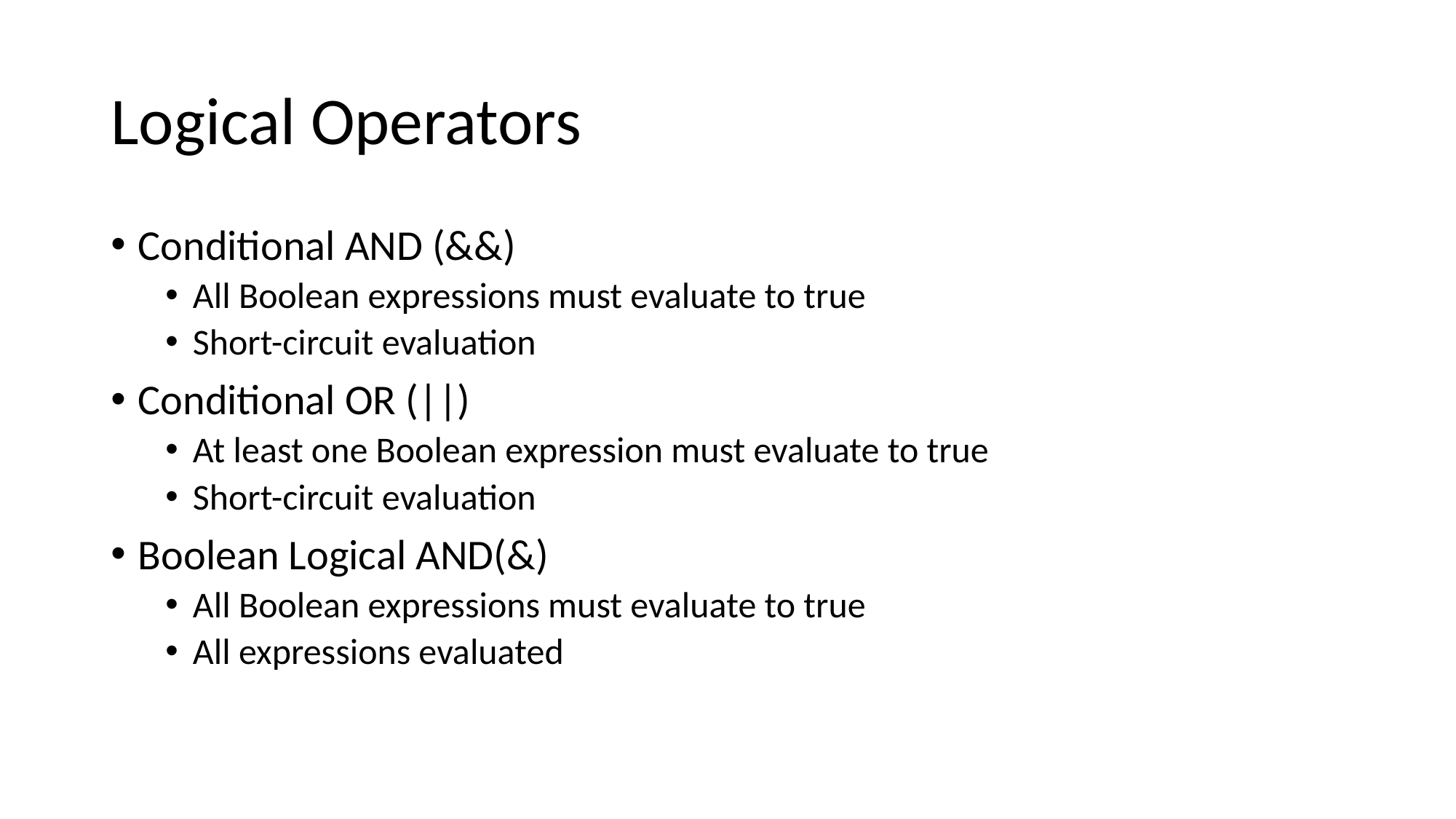

# Logical Operators
Conditional AND (&&)
All Boolean expressions must evaluate to true
Short-circuit evaluation
Conditional OR (||)
At least one Boolean expression must evaluate to true
Short-circuit evaluation
Boolean Logical AND(&)
All Boolean expressions must evaluate to true
All expressions evaluated